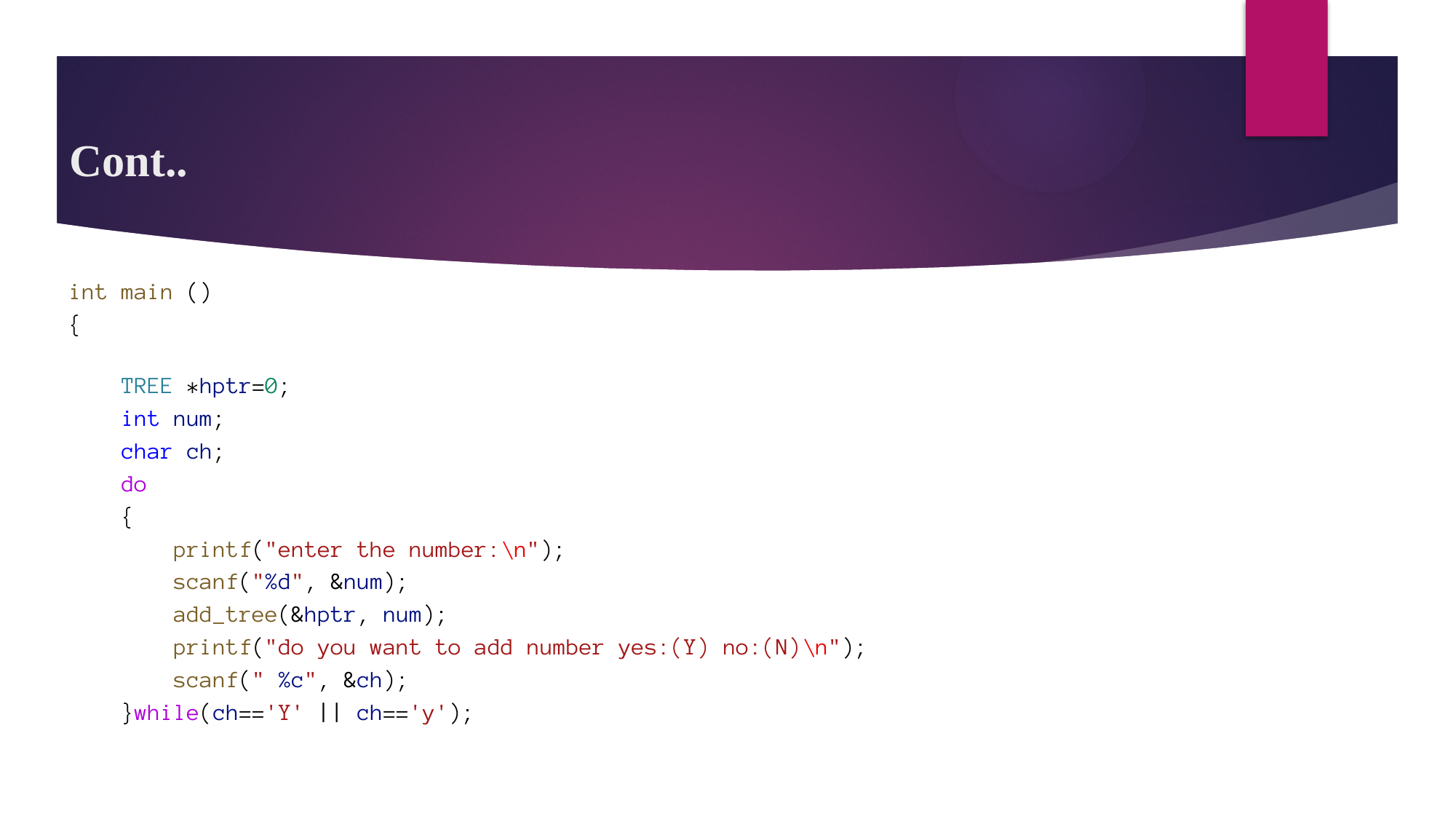

# Cont..
int main ()
{
    TREE *hptr=0;
    int num;
    char ch;
    do
    {
        printf("enter the number:\n");
        scanf("%d", &num);
        add_tree(&hptr, num);
        printf("do you want to add number yes:(Y) no:(N)\n");
        scanf(" %c", &ch);
    }while(ch=='Y' || ch=='y');